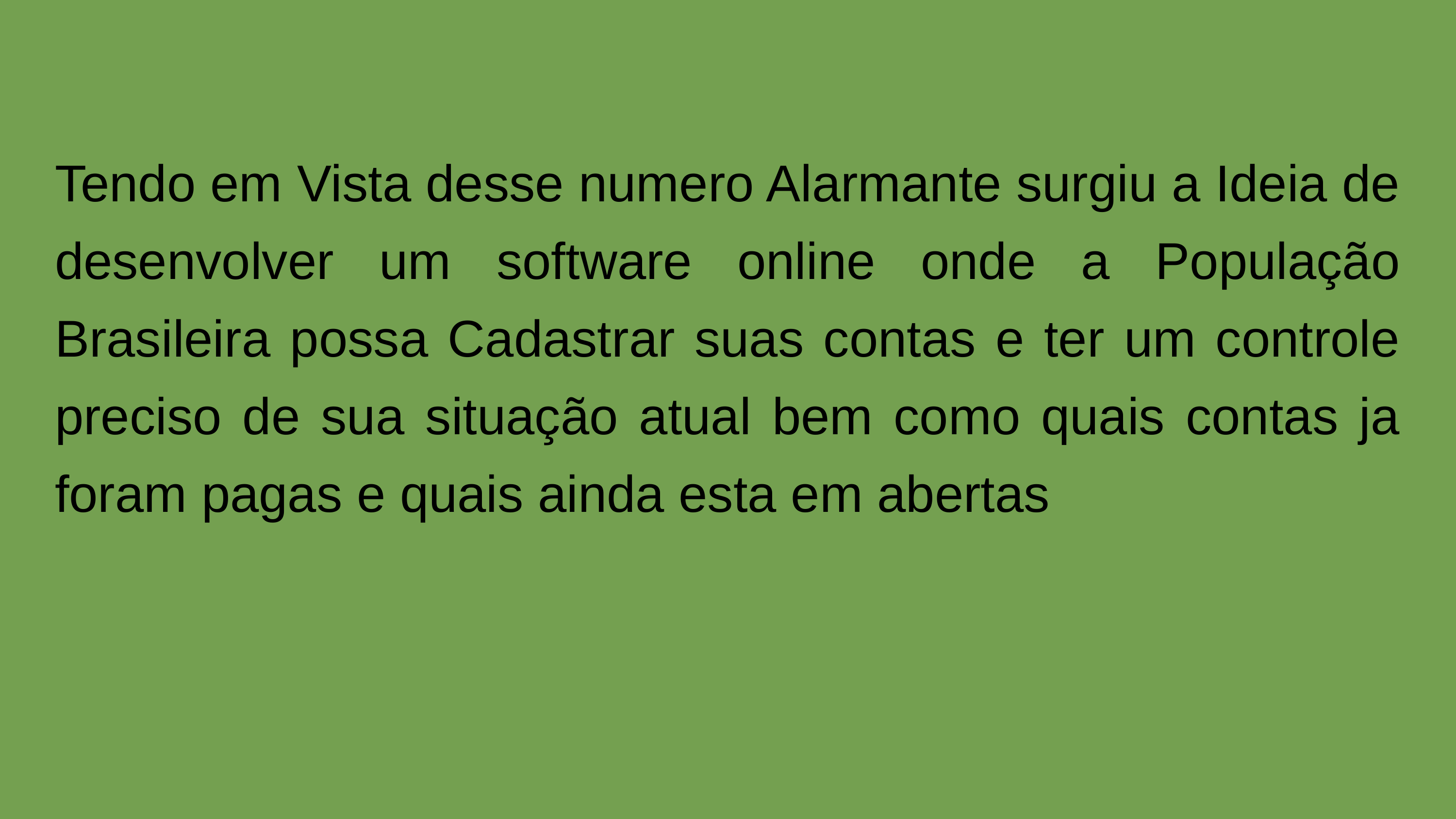

Tendo em Vista desse numero Alarmante surgiu a Ideia de desenvolver um software online onde a População Brasileira possa Cadastrar suas contas e ter um controle preciso de sua situação atual bem como quais contas ja foram pagas e quais ainda esta em abertas